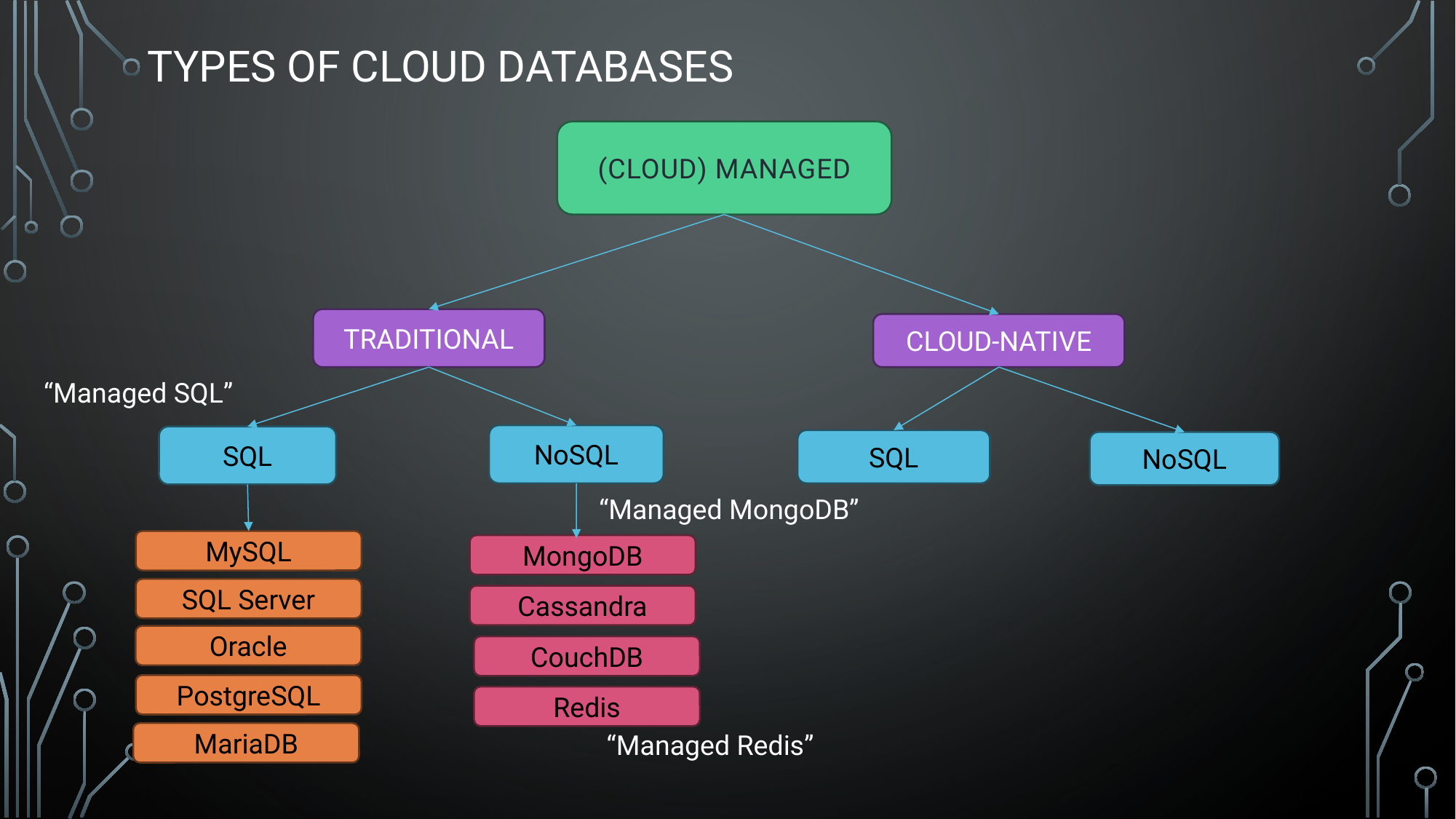

# Types of Cloud Databases
(CLOUD) MANAGED
TRADITIONAL
CLOUD-NATIVE
“Managed SQL”
NoSQL
SQL
SQL
NoSQL
“Managed MongoDB”
MySQL
MongoDB
SQL Server
Cassandra
Oracle
CouchDB
PostgreSQL
Redis
MariaDB
“Managed Redis”